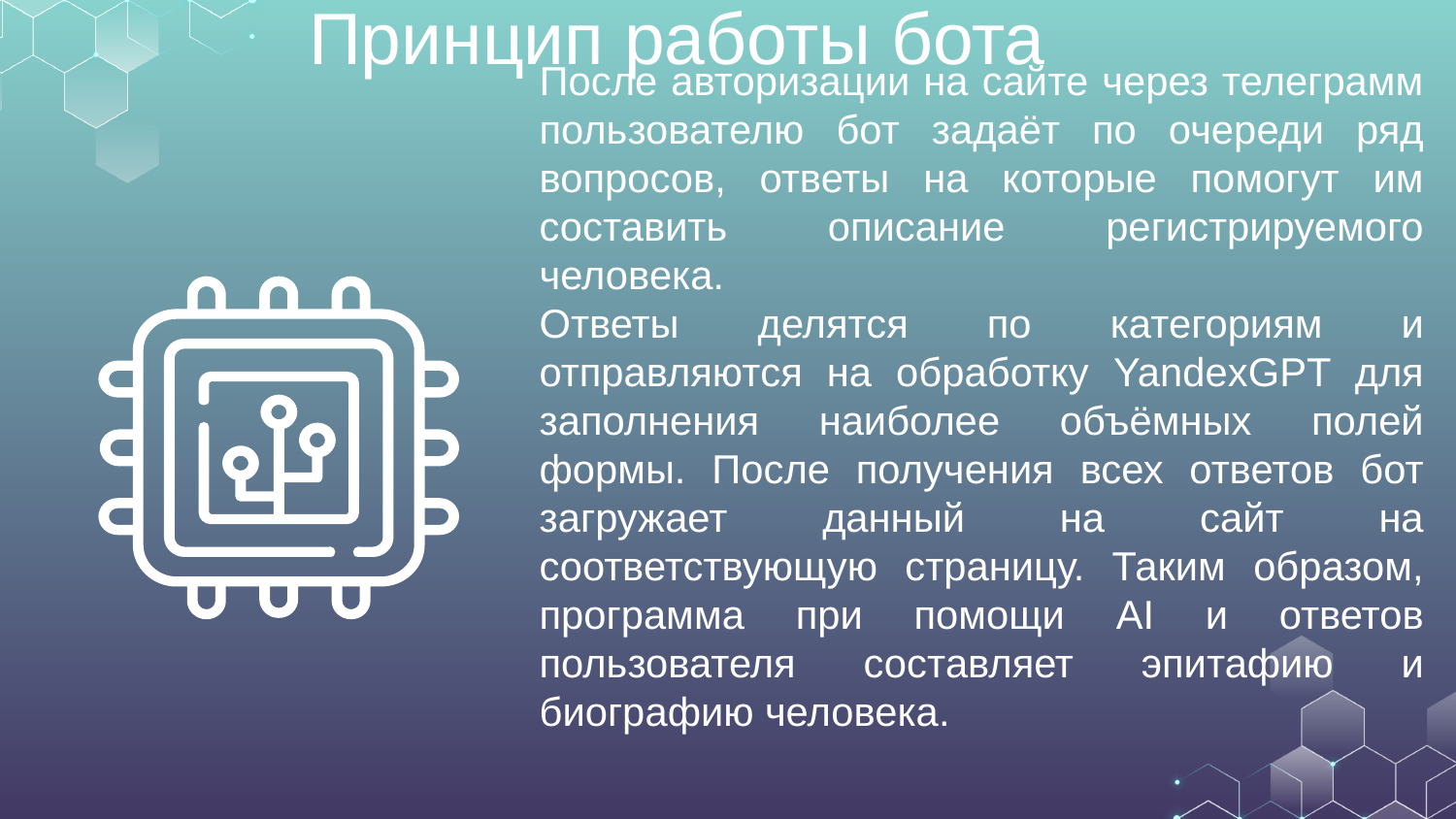

# Принцип работы бота
После авторизации на сайте через телеграмм пользователю бот задаёт по очереди ряд вопросов, ответы на которые помогут им составить описание регистрируемого человека.
Ответы делятся по категориям и отправляются на обработку YandexGPT для заполнения наиболее объёмных полей формы. После получения всех ответов бот загружает данный на сайт на соответствующую страницу. Таким образом, программа при помощи AI и ответов пользователя составляет эпитафию и биографию человека.